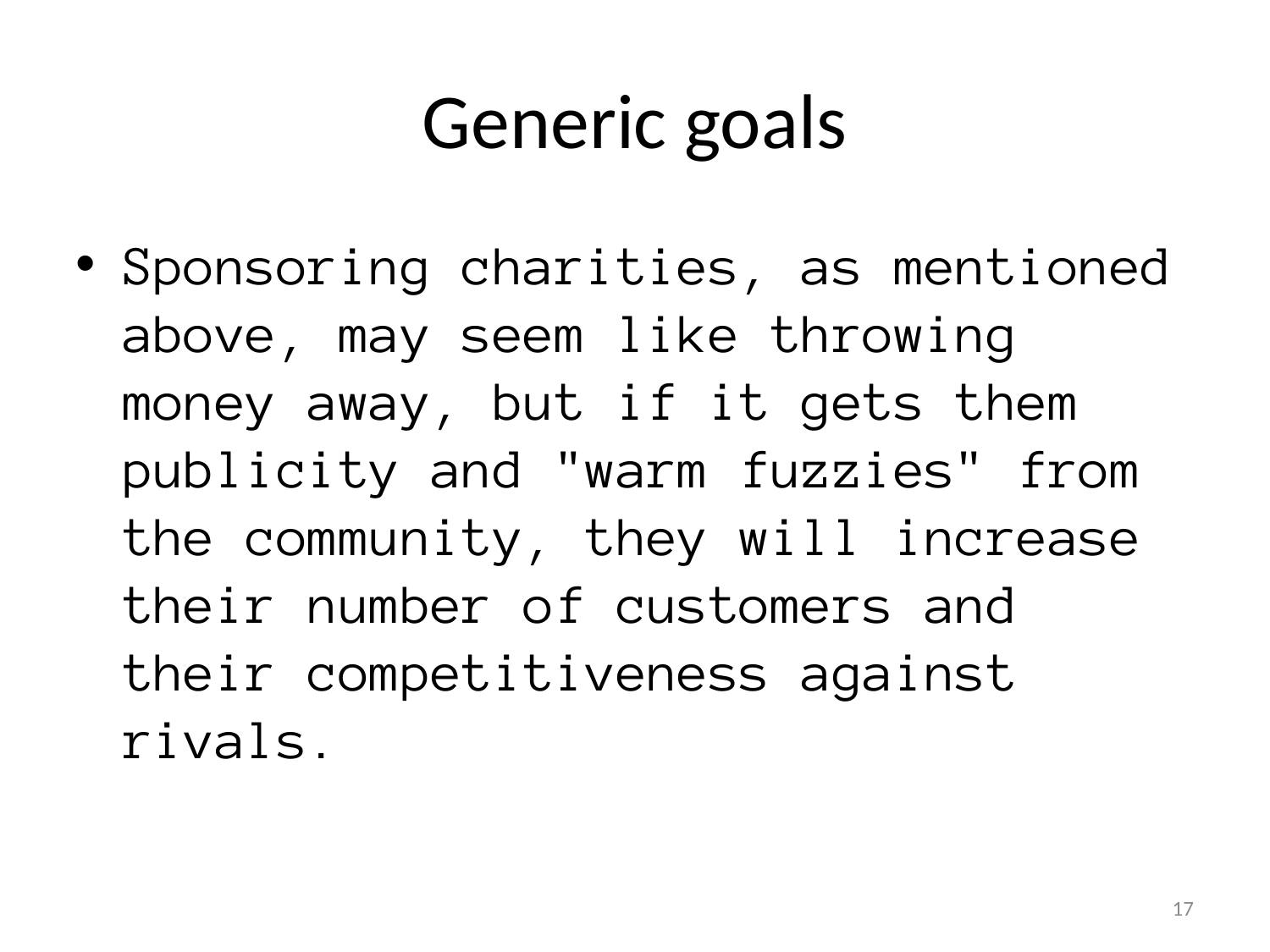

# Generic goals
Sponsoring charities, as mentioned above, may seem like throwing money away, but if it gets them publicity and "warm fuzzies" from the community, they will increase their number of customers and their competitiveness against rivals.

17